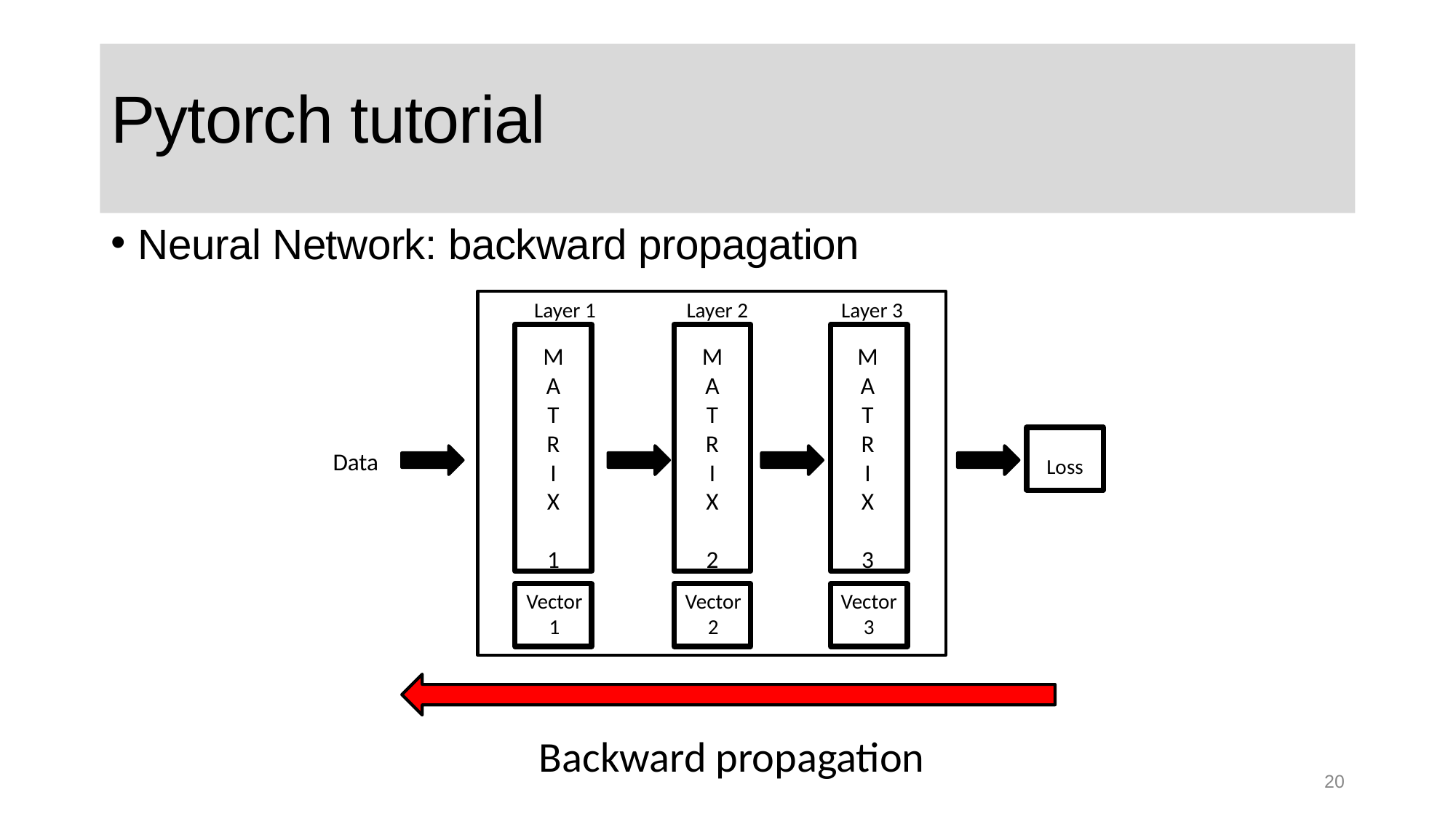

# Pytorch tutorial
Neural Network: backward propagation

Layer 1
Layer 2
Layer 3

M
A
T
R
I
X

1
M
A
T
R
I
X

2
M
A
T
R
I
X

3

Data

Loss
Vector
1
Vector
2
Vector
3

Backward propagation

20